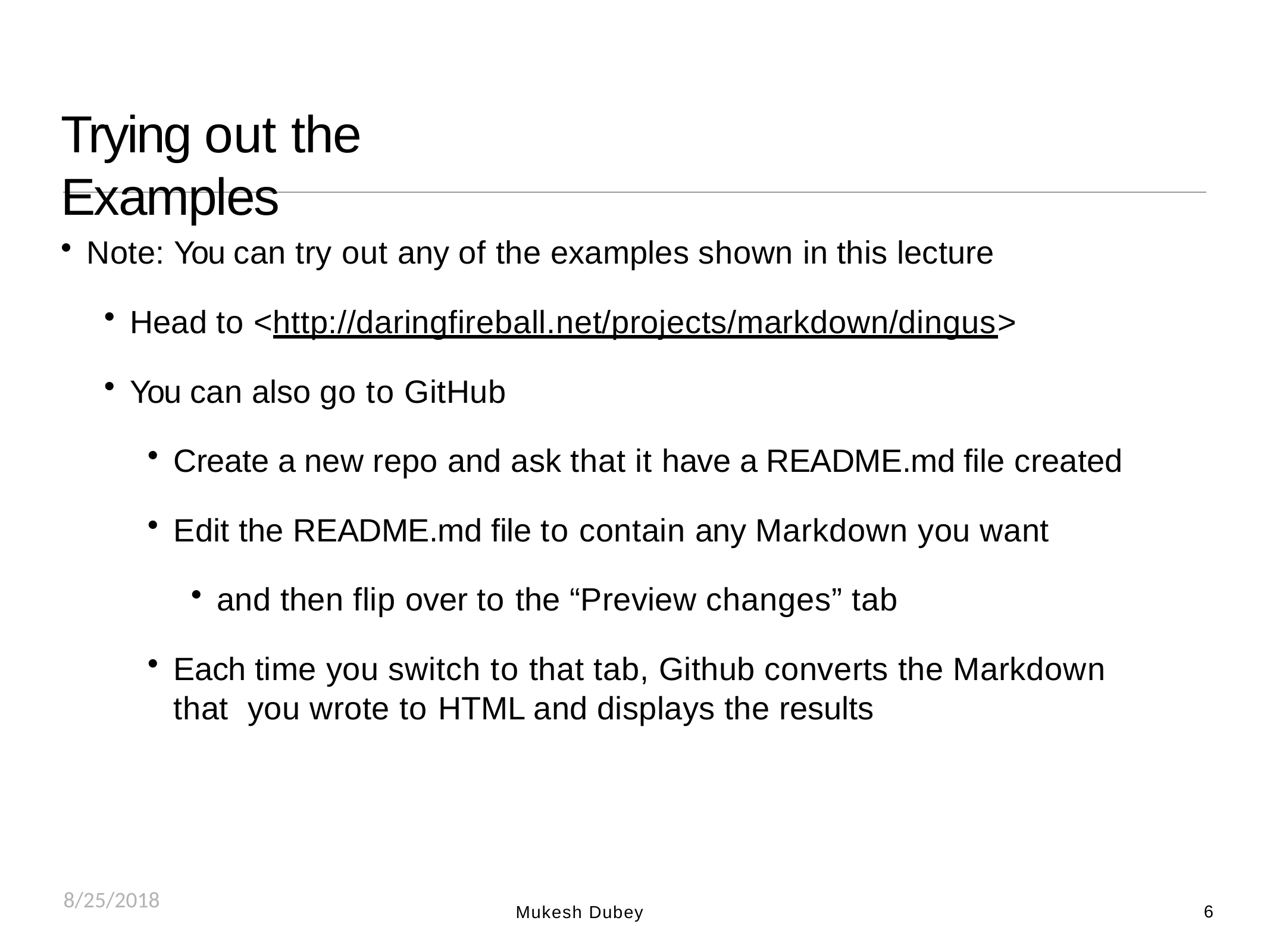

# Trying out the Examples
Note: You can try out any of the examples shown in this lecture
Head to <http://daringfireball.net/projects/markdown/dingus>
You can also go to GitHub
Create a new repo and ask that it have a README.md file created
Edit the README.md file to contain any Markdown you want
and then flip over to the “Preview changes” tab
Each time you switch to that tab, Github converts the Markdown that  you wrote to HTML and displays the results
8/25/2018
6
Mukesh Dubey